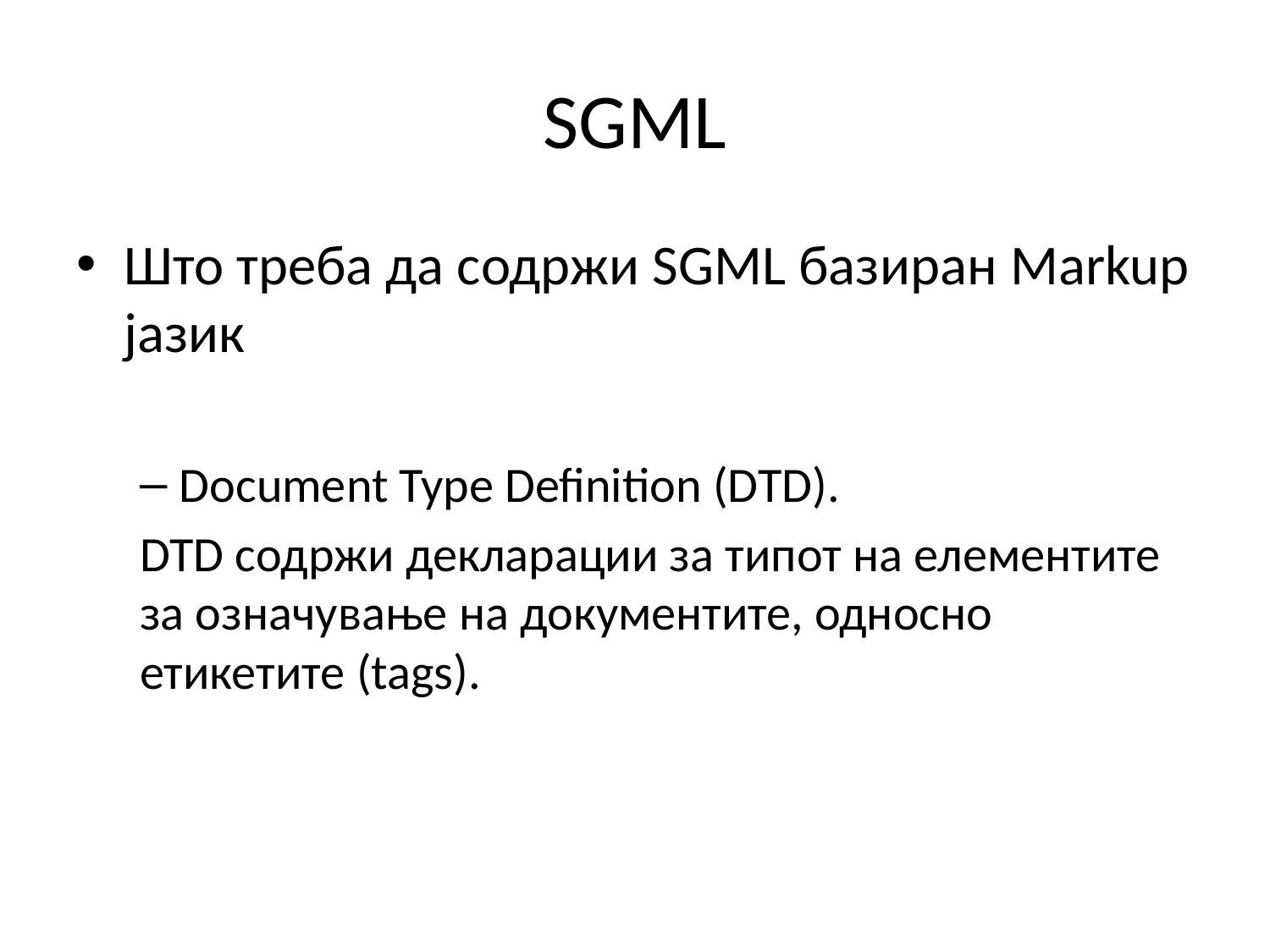

# SGML
Што треба да содржи SGML базиран Markup јазик

Document Type Definition (DTD).
DTD содржи декларации за типот на елементите за означување на документите, односно етикетите (tags).